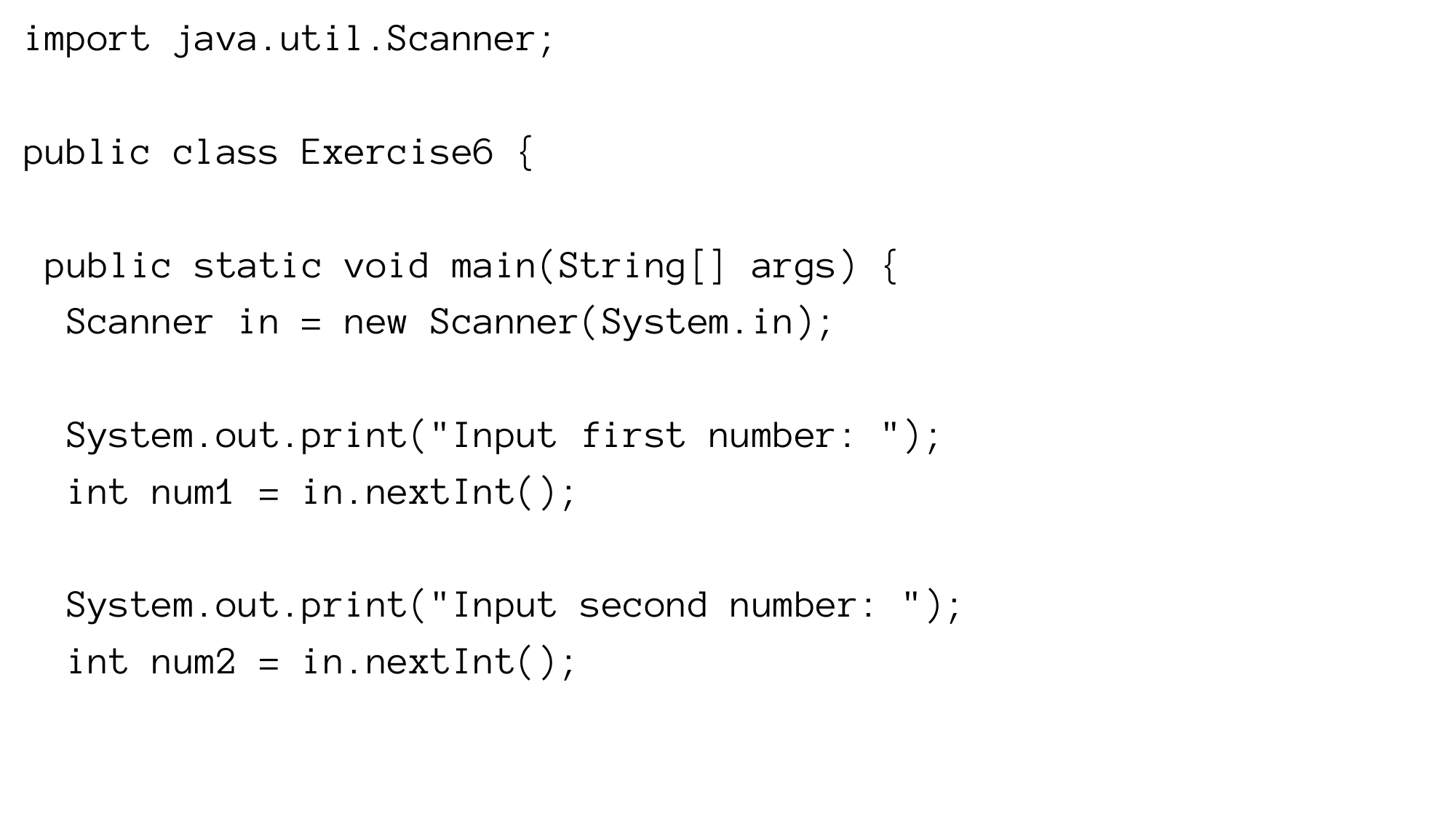

import java.util.Scanner;

public class Exercise6 {

 public static void main(String[] args) {
  Scanner in = new Scanner(System.in);

  System.out.print("Input first number: ");
  int num1 = in.nextInt();

  System.out.print("Input second number: ");
  int num2 = in.nextInt();